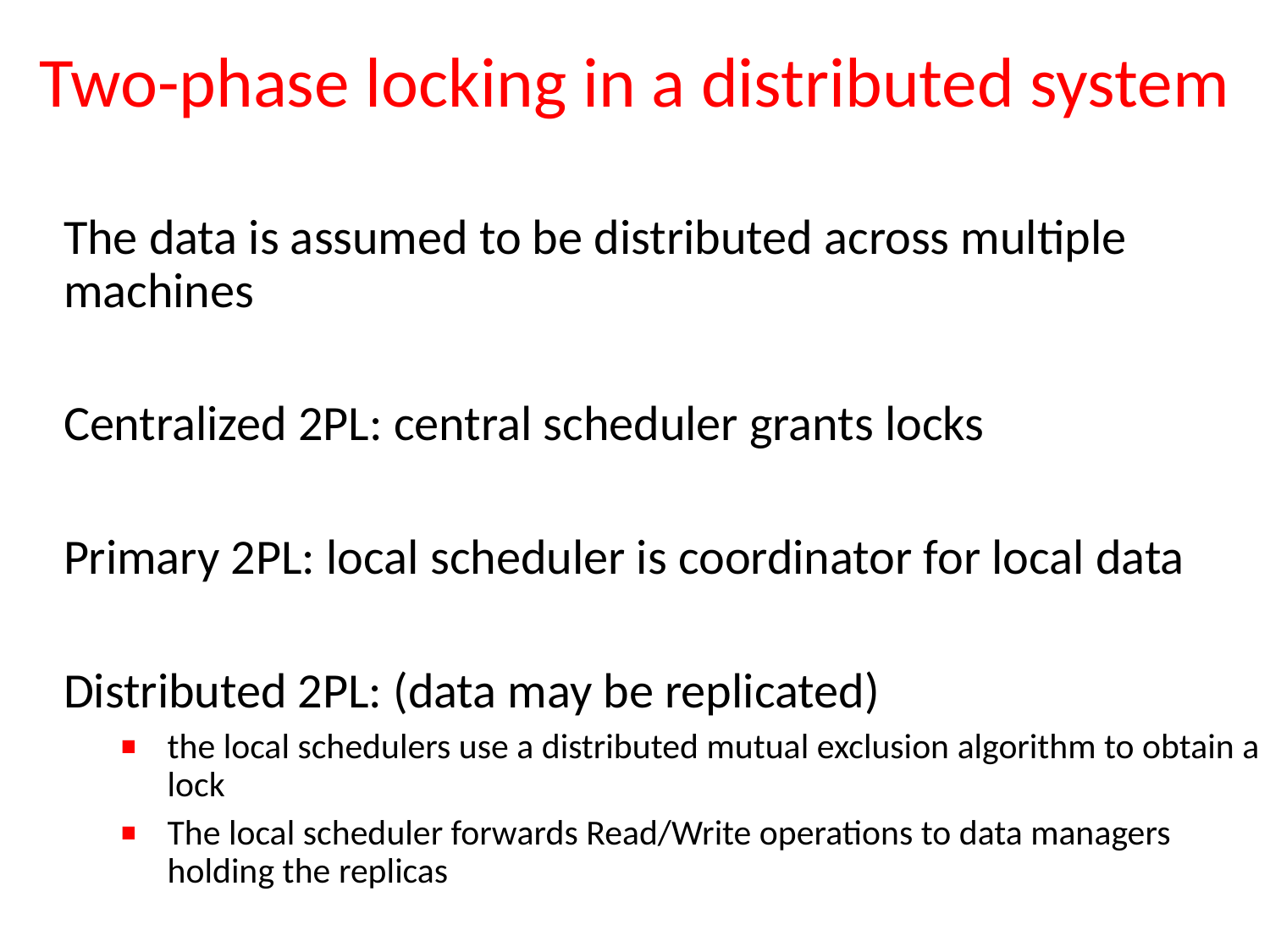

# Two-phase locking in a distributed system
The data is assumed to be distributed across multiple machines

Centralized 2PL: central scheduler grants locks

Primary 2PL: local scheduler is coordinator for local data

Distributed 2PL: (data may be replicated)
the local schedulers use a distributed mutual exclusion algorithm to obtain a lock
The local scheduler forwards Read/Write operations to data managers holding the replicas